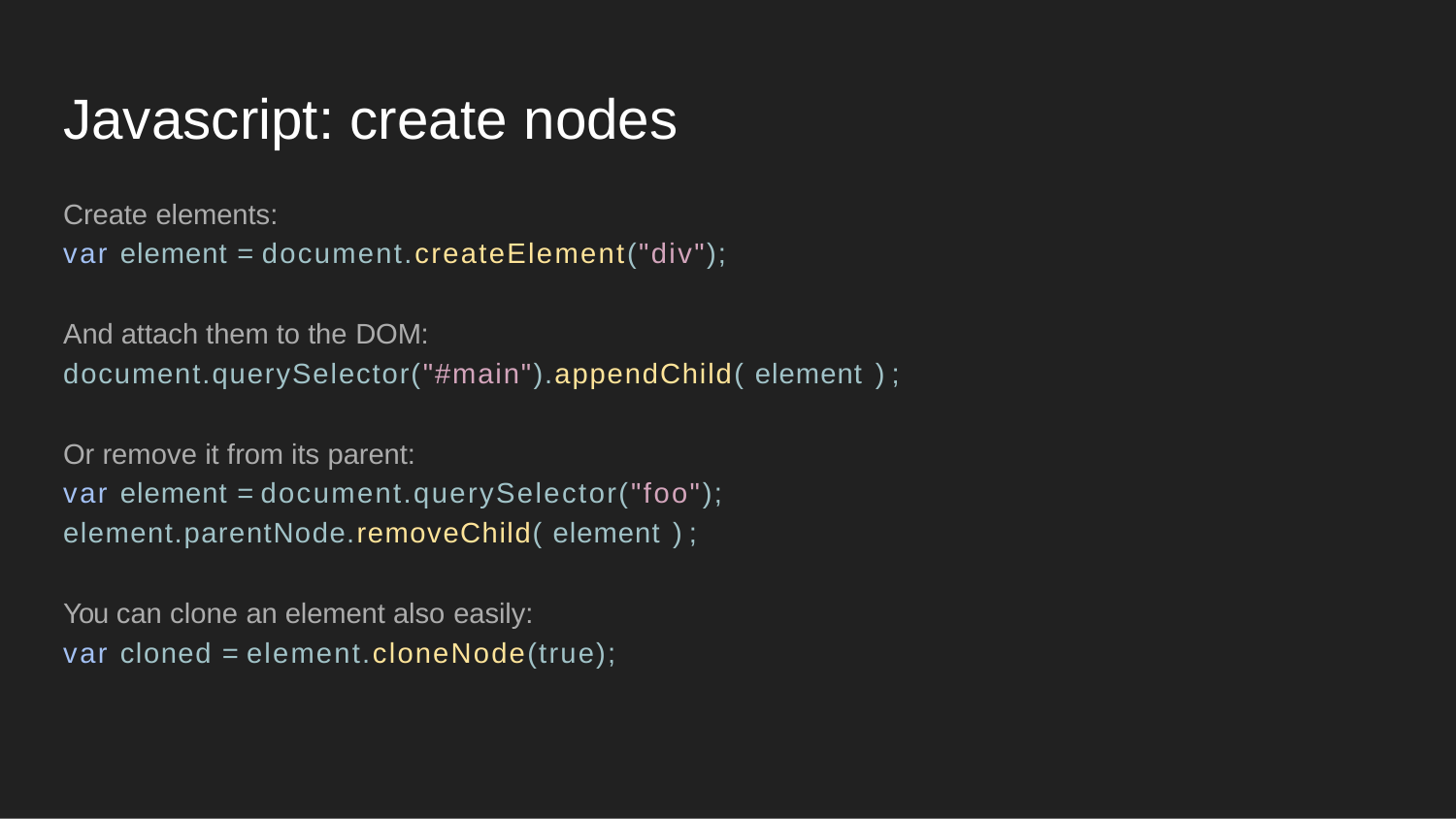

# Javascript: create nodes
Create elements:
var element = document.createElement("div");

And attach them to the DOM:
document.querySelector("#main").appendChild( element );

Or remove it from its parent:
var element = document.querySelector("foo");  element.parentNode.removeChild( element );

You can clone an element also easily:
var cloned = element.cloneNode(true);